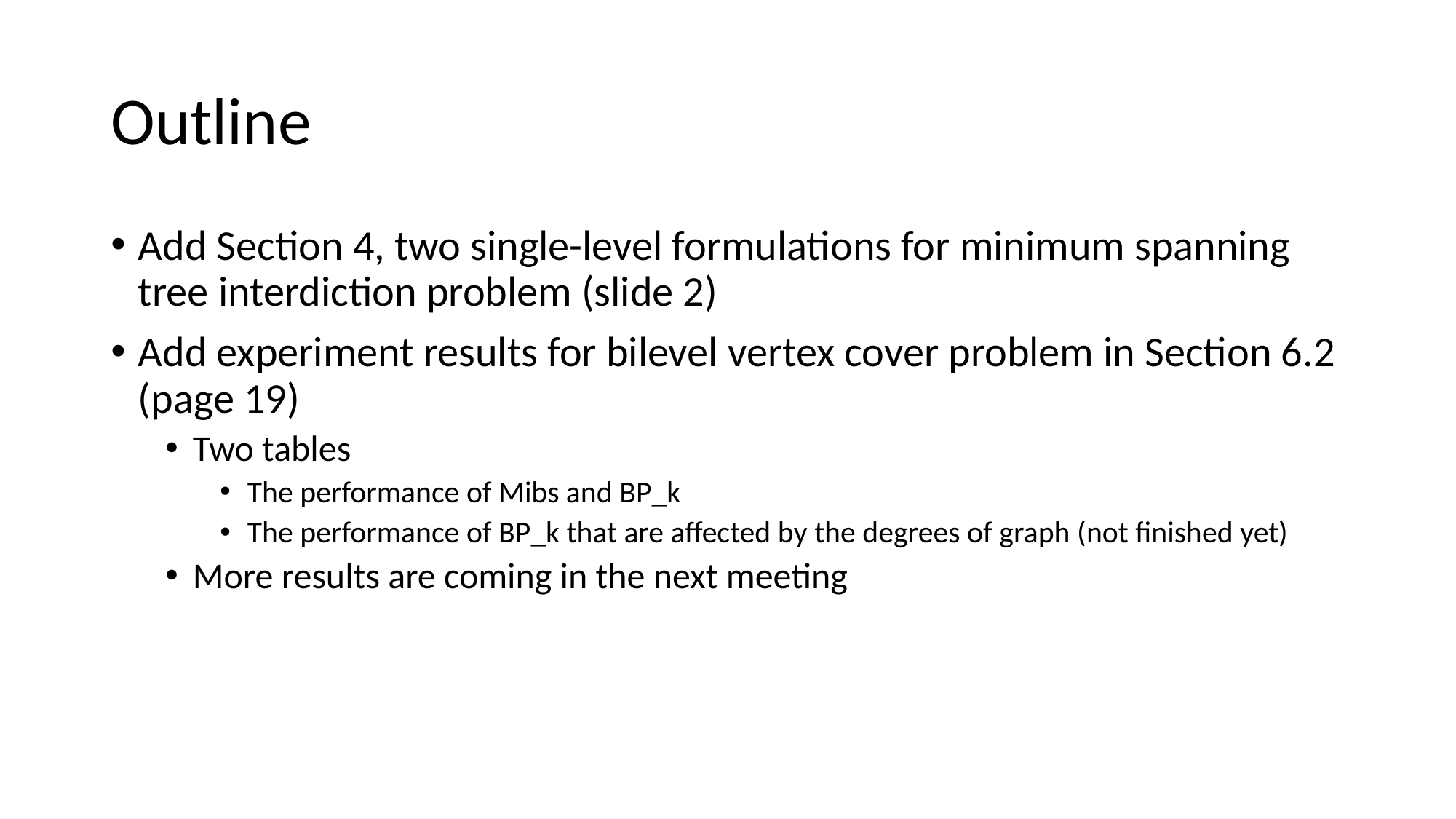

# Outline
Add Section 4, two single-level formulations for minimum spanning tree interdiction problem (slide 2)
Add experiment results for bilevel vertex cover problem in Section 6.2 (page 19)
Two tables
The performance of Mibs and BP_k
The performance of BP_k that are affected by the degrees of graph (not finished yet)
More results are coming in the next meeting